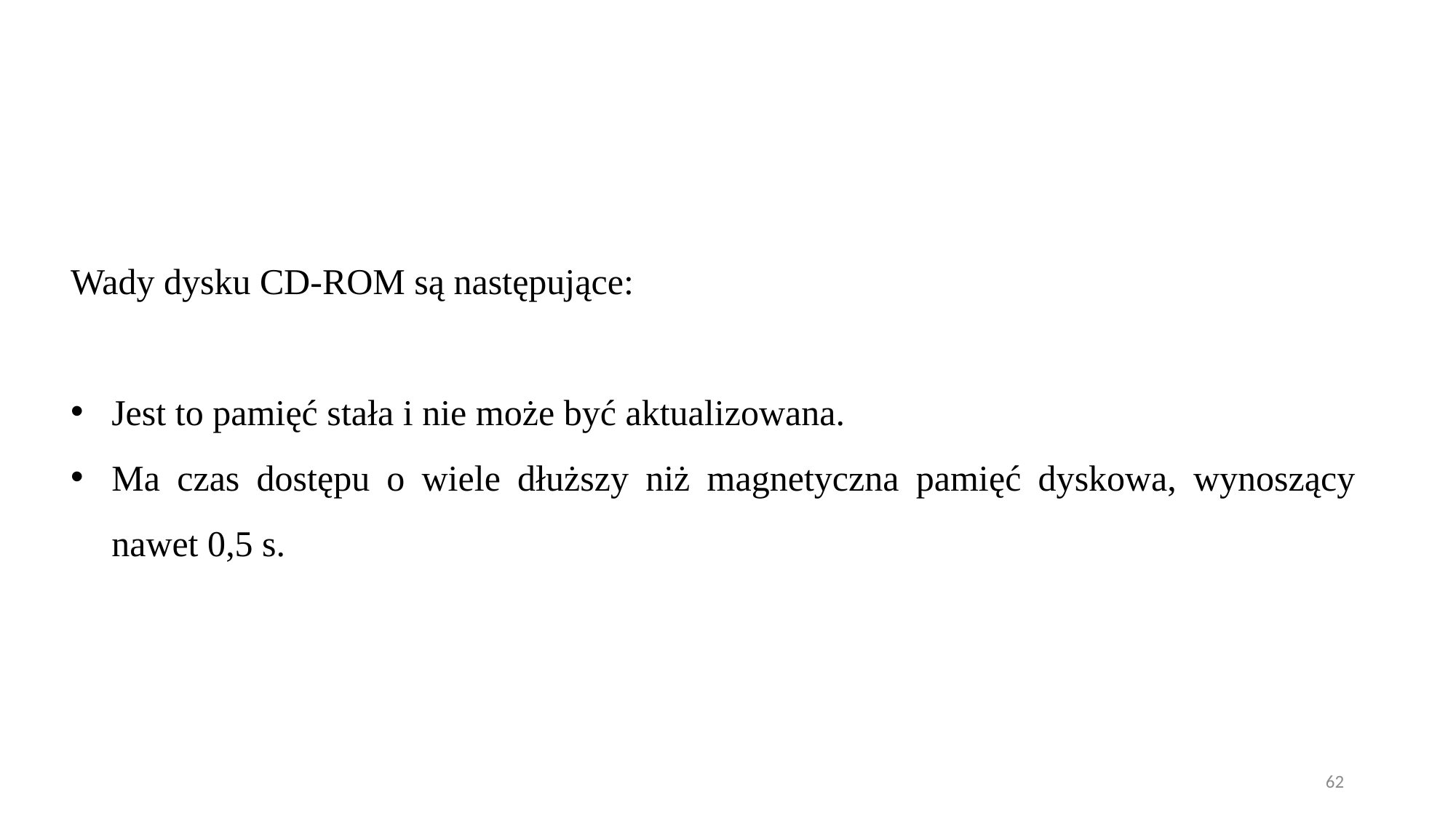

Wady dysku CD-ROM są następujące:

Jest to pamięć stała i nie może być aktualizowana.
Ma czas dostępu o wiele dłuższy niż magnetyczna pamięć dyskowa, wynoszący nawet 0,5 s.
62